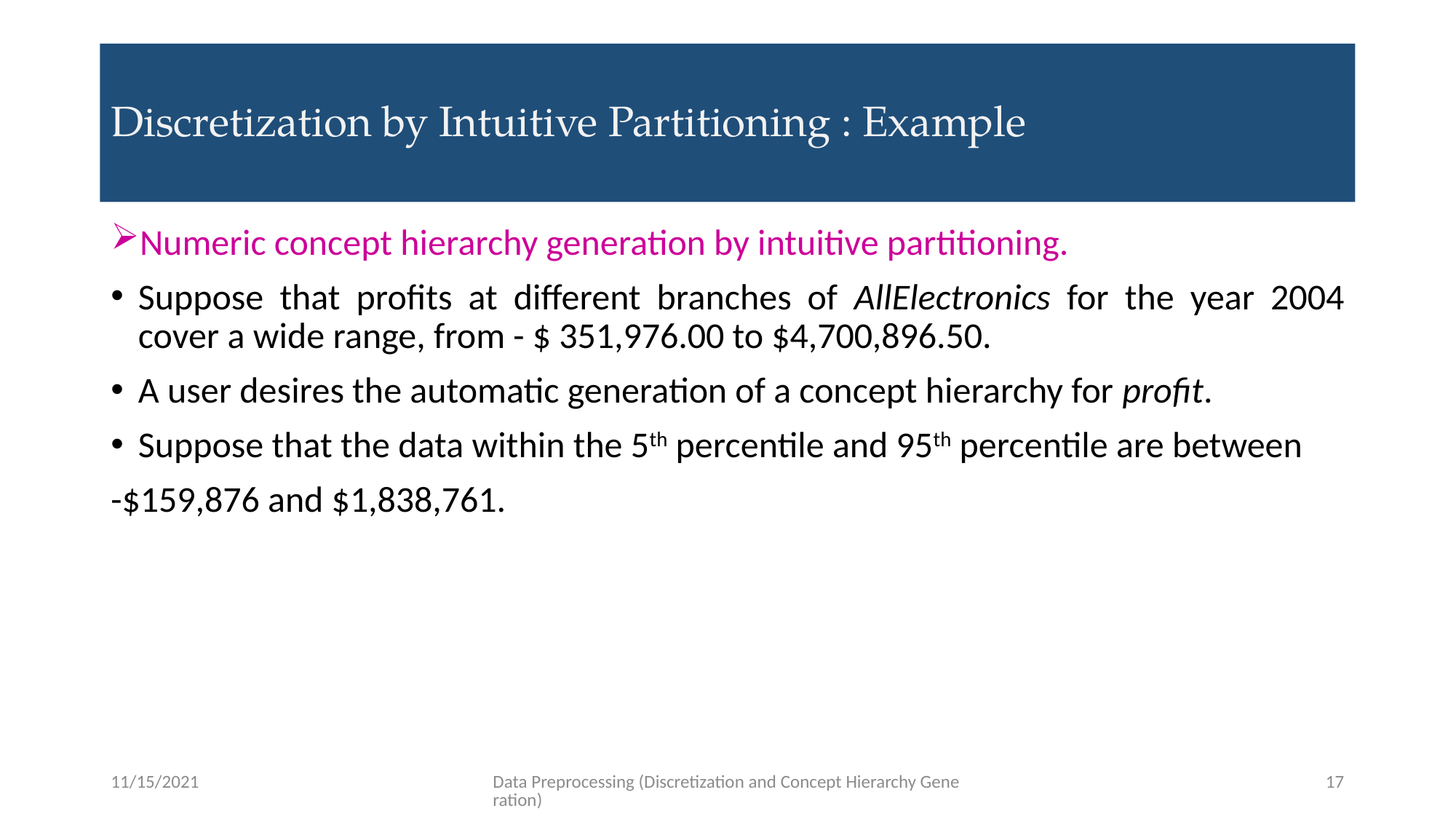

# Discretization by Intuitive Partitioning : Example
Numeric concept hierarchy generation by intuitive partitioning.
Suppose that profits at different branches of AllElectronics for the year 2004 cover a wide range, from - $ 351,976.00 to $4,700,896.50.
A user desires the automatic generation of a concept hierarchy for profit.
Suppose that the data within the 5th percentile and 95th percentile are between
-$159,876 and $1,838,761.
11/15/2021
Data Preprocessing (Discretization and Concept Hierarchy Generation)
17